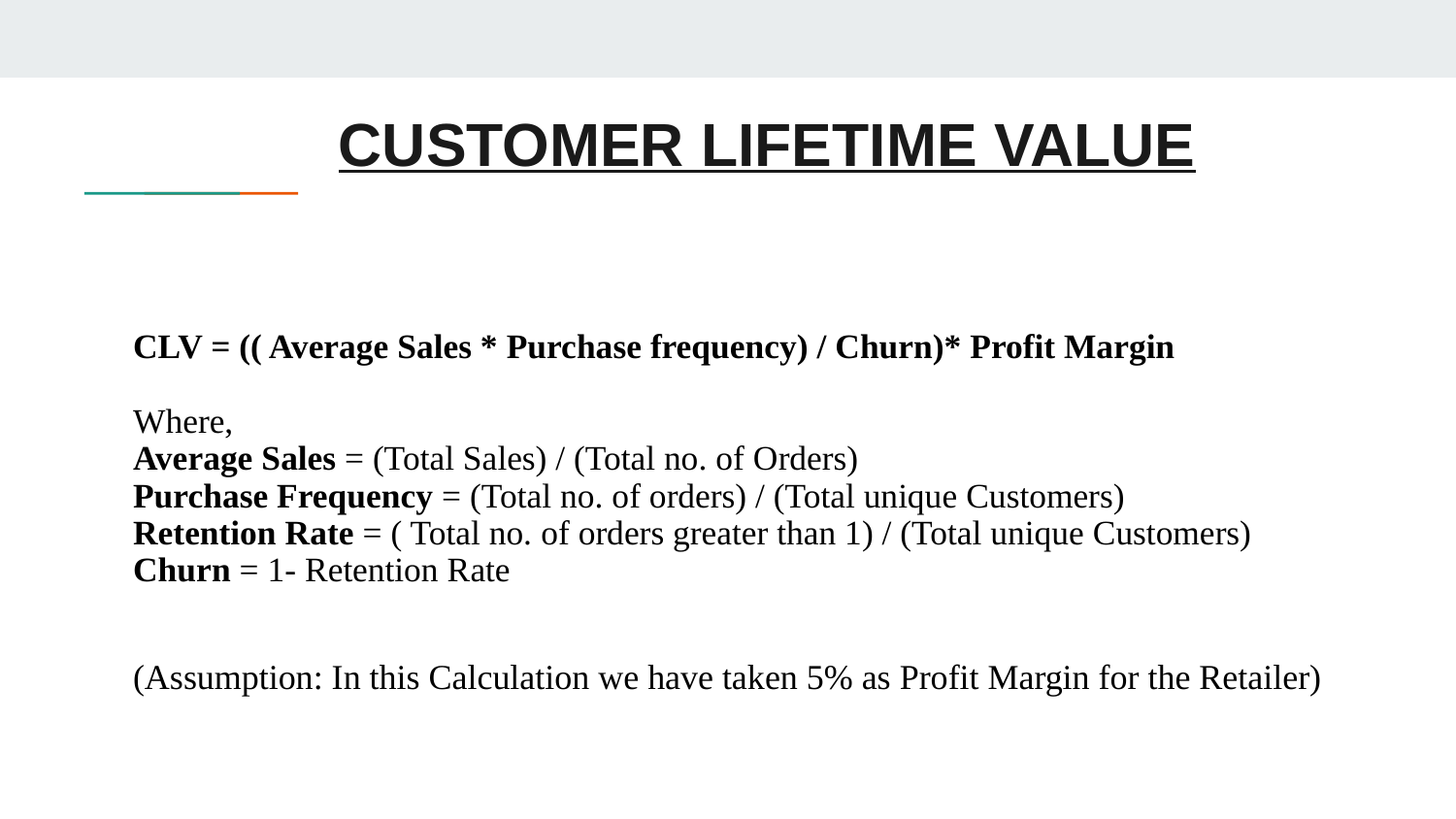

# CUSTOMER LIFETIME VALUE
CLV = (( Average Sales * Purchase frequency) / Churn)* Profit Margin

Where,
Average Sales = (Total Sales) / (Total no. of Orders)
Purchase Frequency = (Total no. of orders) / (Total unique Customers)
Retention Rate = ( Total no. of orders greater than 1) / (Total unique Customers)
Churn = 1- Retention Rate

(Assumption: In this Calculation we have taken 5% as Profit Margin for the Retailer)